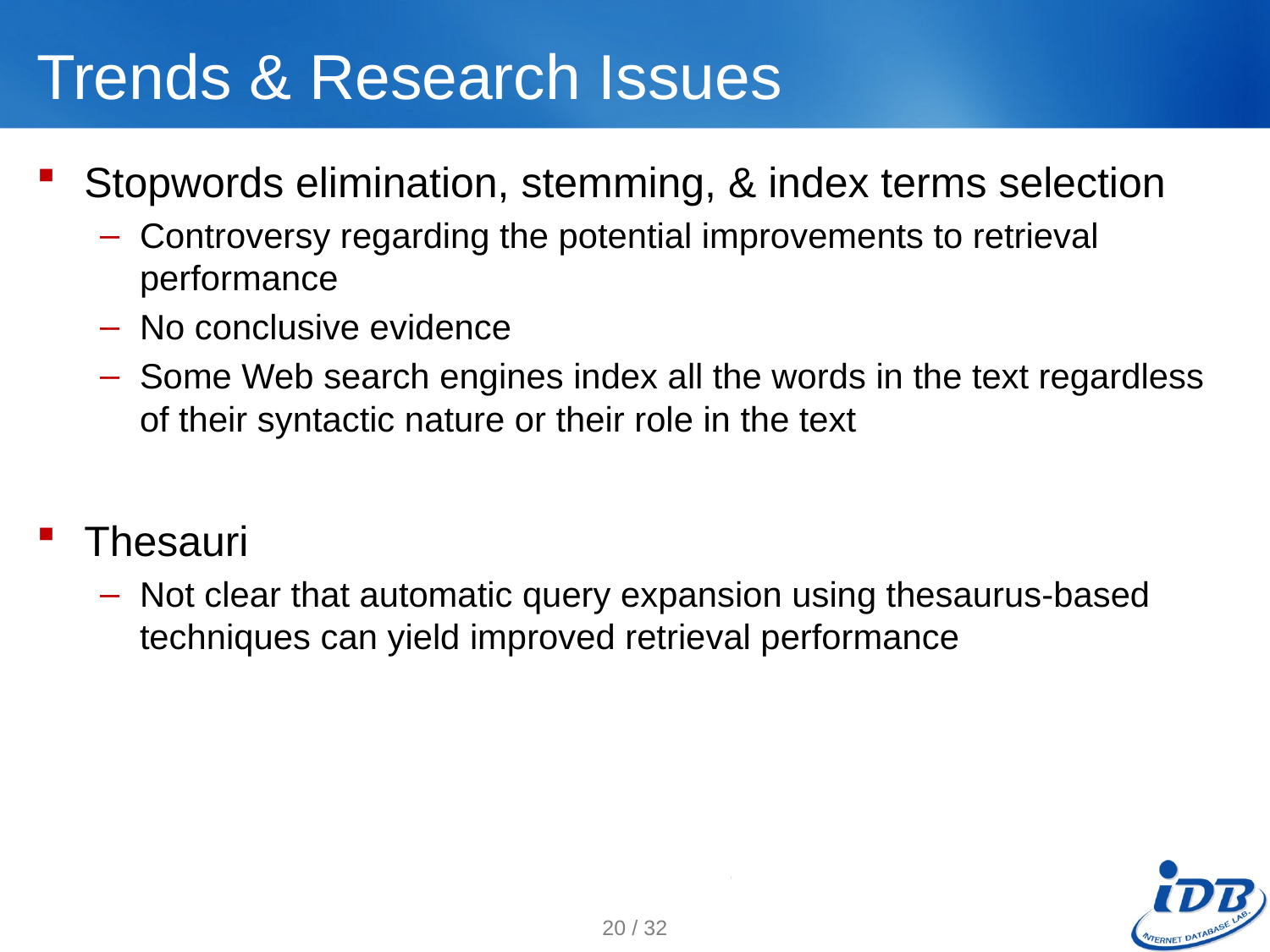

# Trends & Research Issues
Stopwords elimination, stemming, & index terms selection
Controversy regarding the potential improvements to retrieval performance
No conclusive evidence
Some Web search engines index all the words in the text regardless of their syntactic nature or their role in the text

Thesauri
Not clear that automatic query expansion using thesaurus-based techniques can yield improved retrieval performance
20 / 32